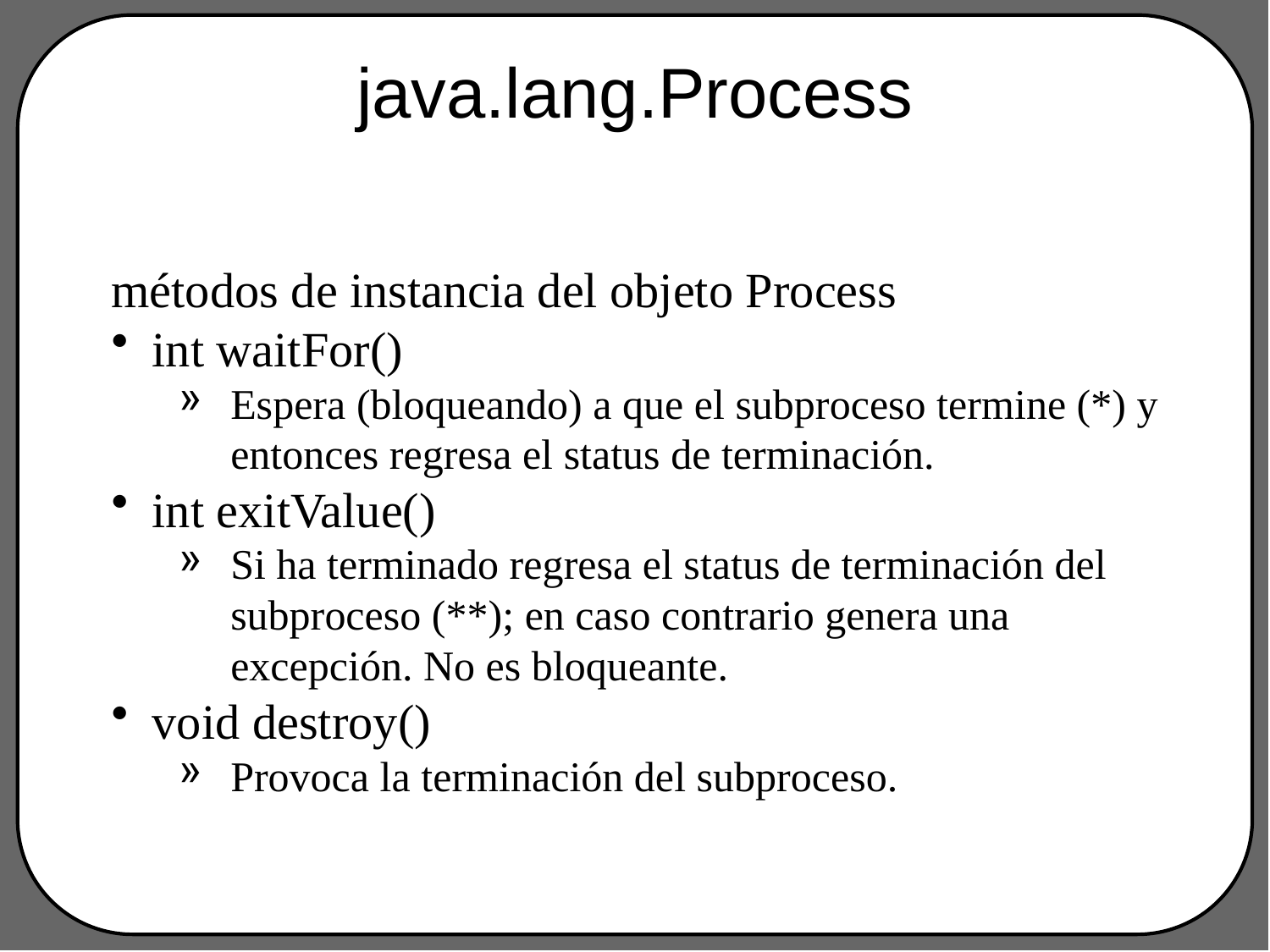

# java.lang.Process
métodos de instancia del objeto Process
int waitFor()
Espera (bloqueando) a que el subproceso termine (*) y entonces regresa el status de terminación.
int exitValue()
Si ha terminado regresa el status de terminación del subproceso (**); en caso contrario genera una excepción. No es bloqueante.
void destroy()
Provoca la terminación del subproceso.